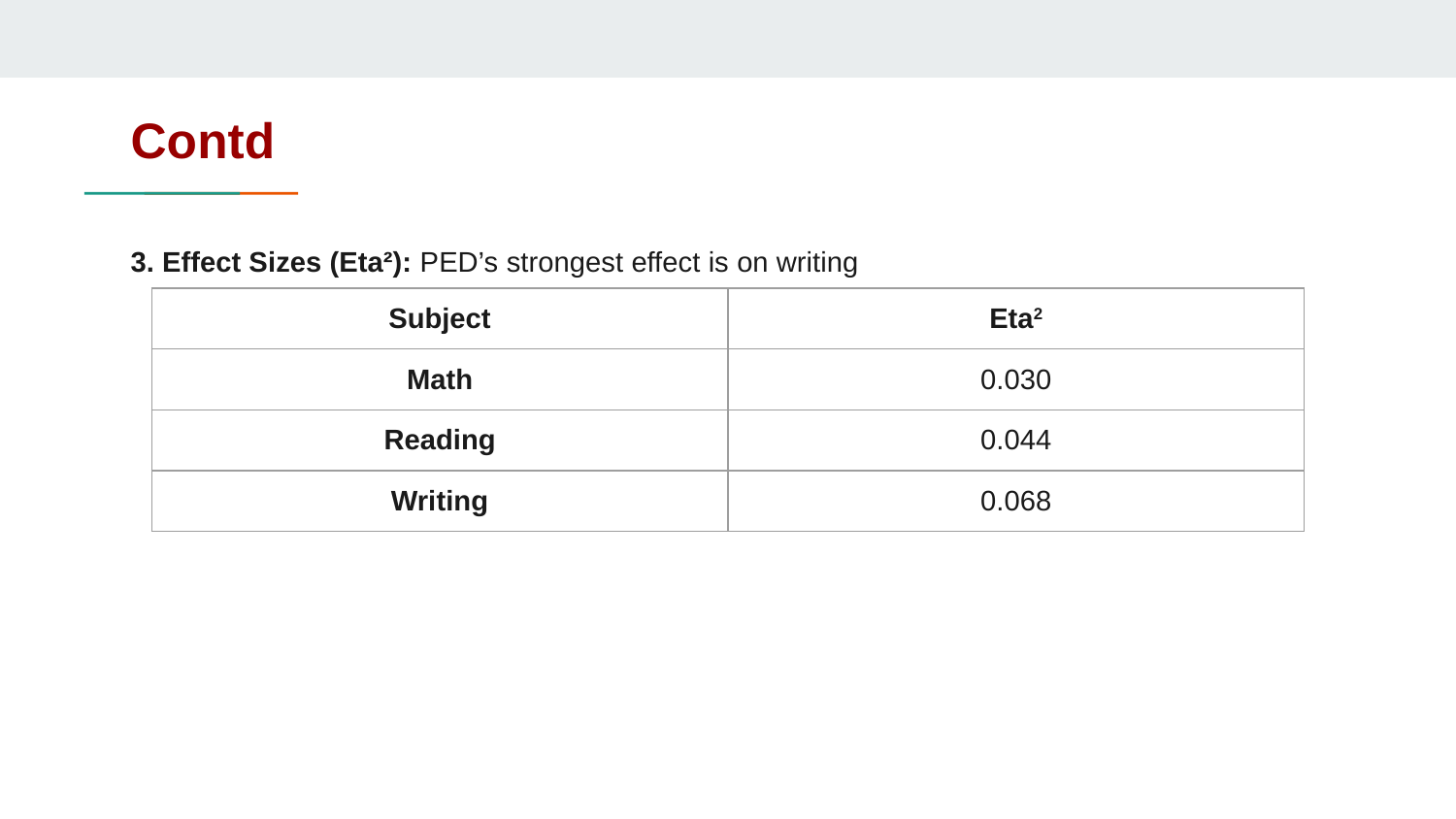

# Contd
3. Effect Sizes (Eta²): PED’s strongest effect is on writing

| Subject | Eta2 |
| --- | --- |
| Math | 0.030 |
| Reading | 0.044 |
| Writing | 0.068 |